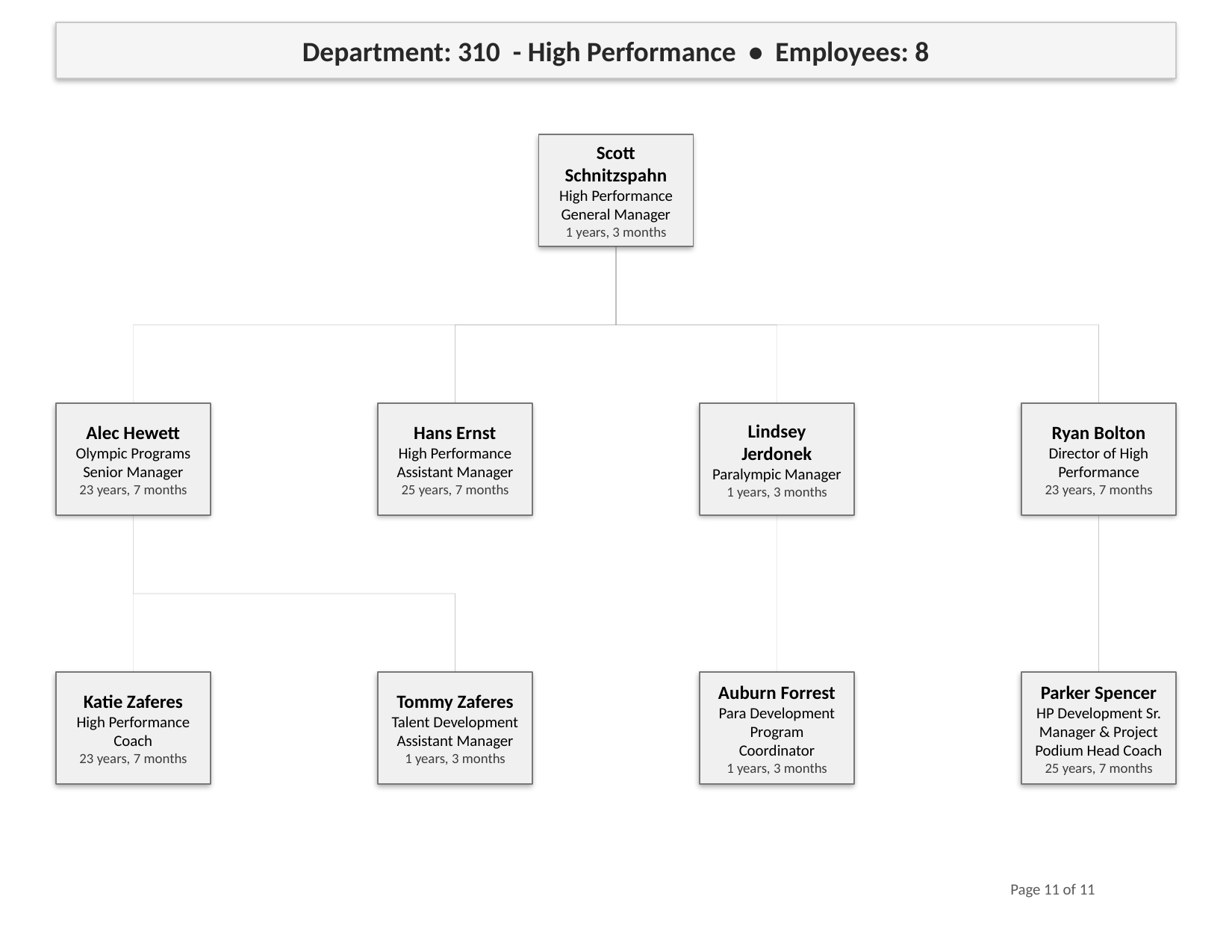

Department: 310  - High Performance  •  Employees: 8
Scott Schnitzspahn
High Performance General Manager
1 years, 3 months

Alec Hewett
Olympic Programs Senior Manager
23 years, 7 months
Hans Ernst
High Performance Assistant Manager
25 years, 7 months
Lindsey Jerdonek
Paralympic Manager
1 years, 3 months
Ryan Bolton
Director of High Performance
23 years, 7 months

Katie Zaferes
High Performance Coach
23 years, 7 months
Tommy Zaferes
Talent Development Assistant Manager
1 years, 3 months
Auburn Forrest
Para Development Program Coordinator
1 years, 3 months
Parker Spencer
HP Development Sr. Manager & Project Podium Head Coach
25 years, 7 months
Page 11 of 11